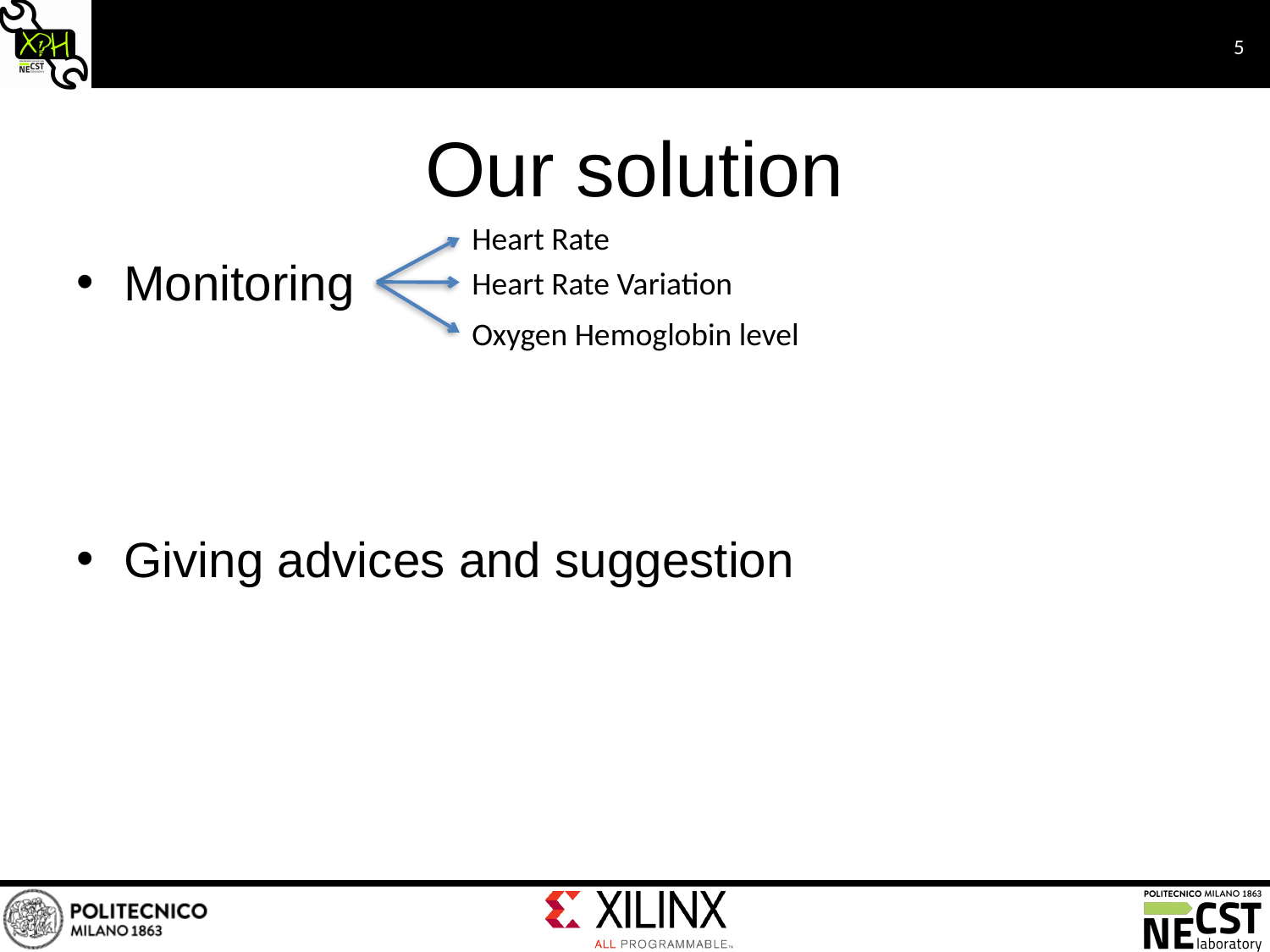

5
# Our solution
Heart Rate
Monitoring

Giving advices and suggestion
Heart Rate Variation
Oxygen Hemoglobin level